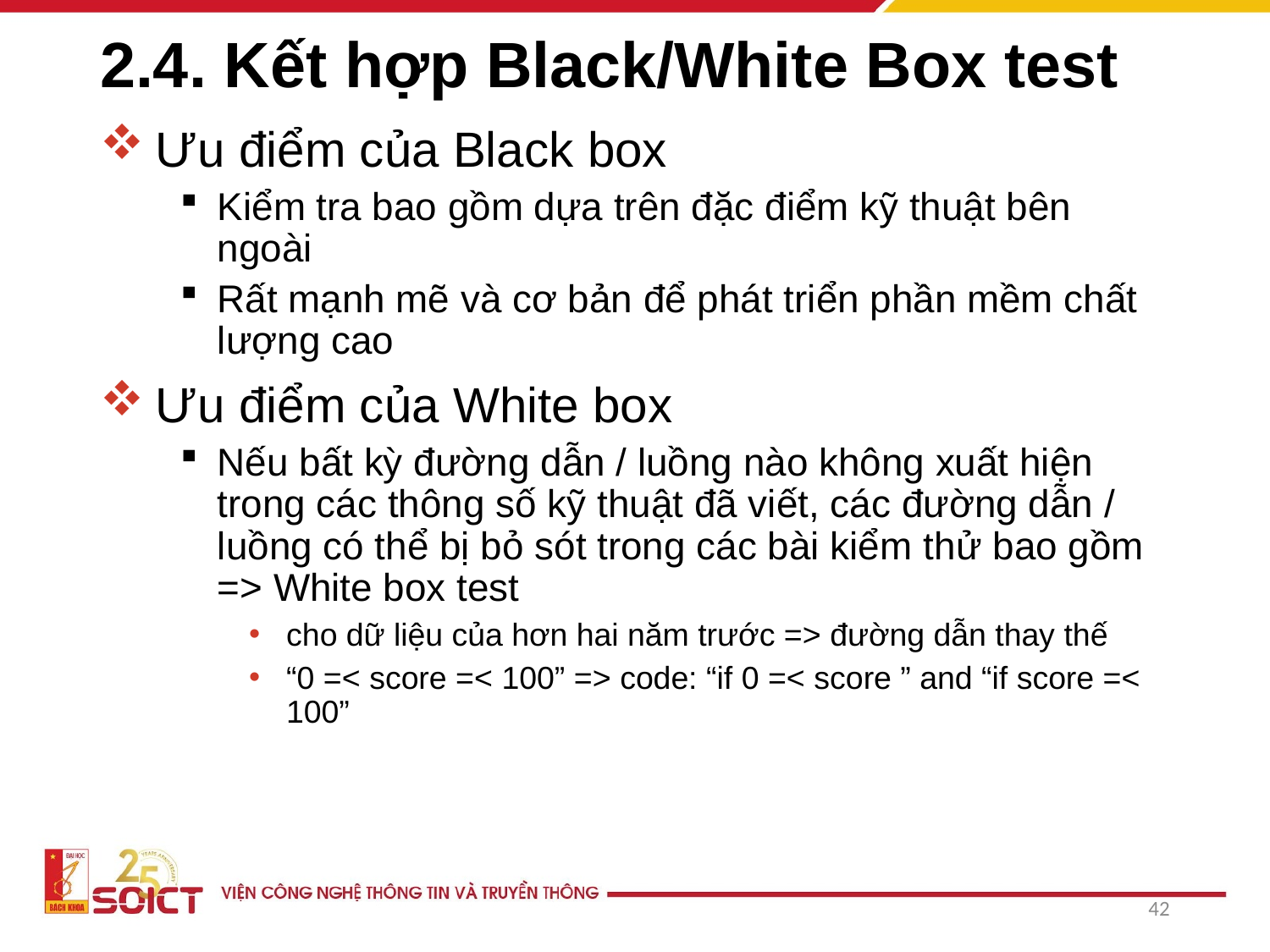

# 2.4. Kết hợp Black/White Box test
Ưu điểm của Black box
Kiểm tra bao gồm dựa trên đặc điểm kỹ thuật bên ngoài
Rất mạnh mẽ và cơ bản để phát triển phần mềm chất lượng cao
Ưu điểm của White box
Nếu bất kỳ đường dẫn / luồng nào không xuất hiện trong các thông số kỹ thuật đã viết, các đường dẫn / luồng có thể bị bỏ sót trong các bài kiểm thử bao gồm => White box test
cho dữ liệu của hơn hai năm trước => đường dẫn thay thế
“0 =< score =< 100” => code: “if 0 =< score ” and “if score =< 100”
42